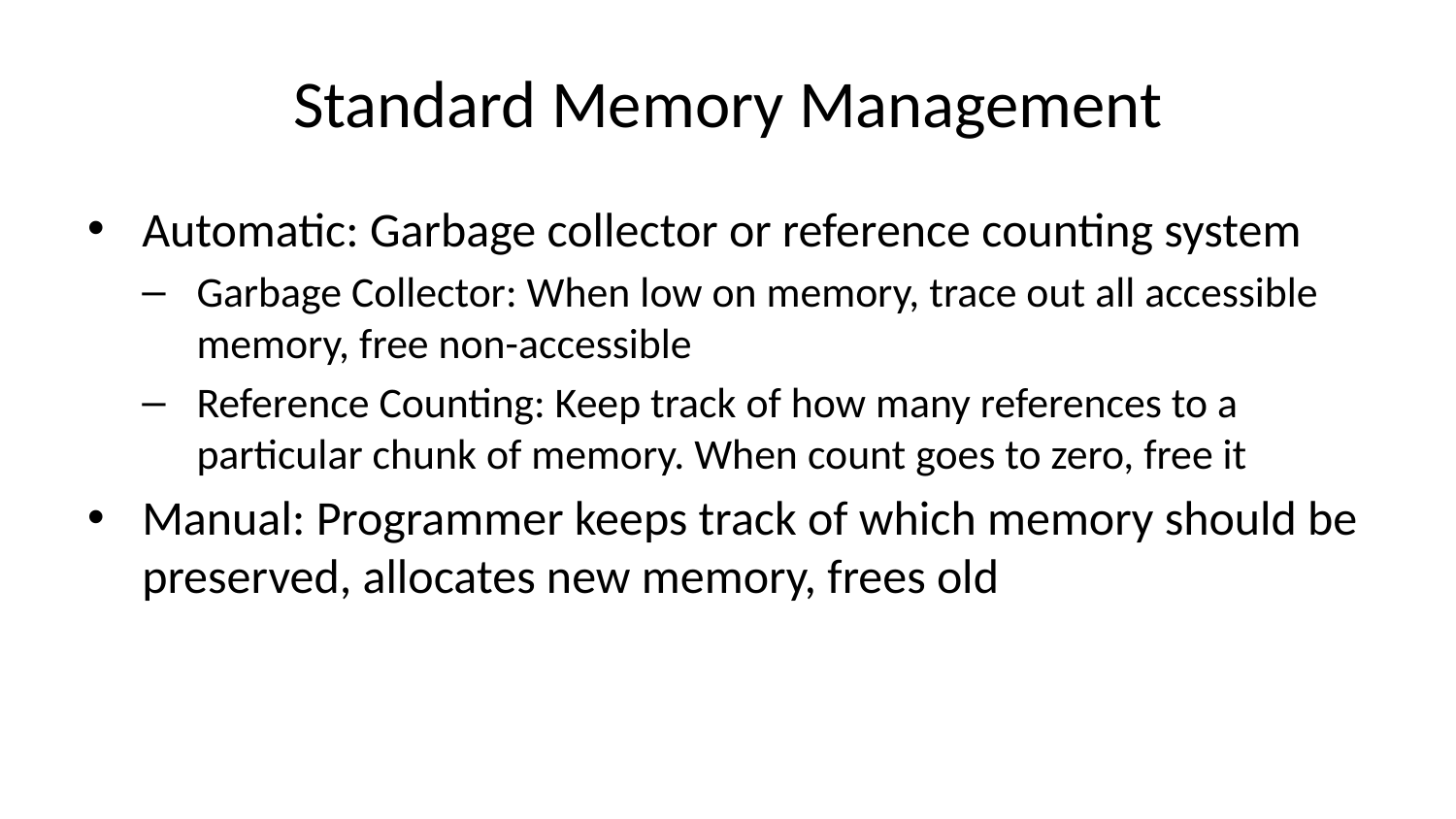

# Standard Memory Management
Automatic: Garbage collector or reference counting system
Garbage Collector: When low on memory, trace out all accessible memory, free non-accessible
Reference Counting: Keep track of how many references to a particular chunk of memory. When count goes to zero, free it
Manual: Programmer keeps track of which memory should be preserved, allocates new memory, frees old